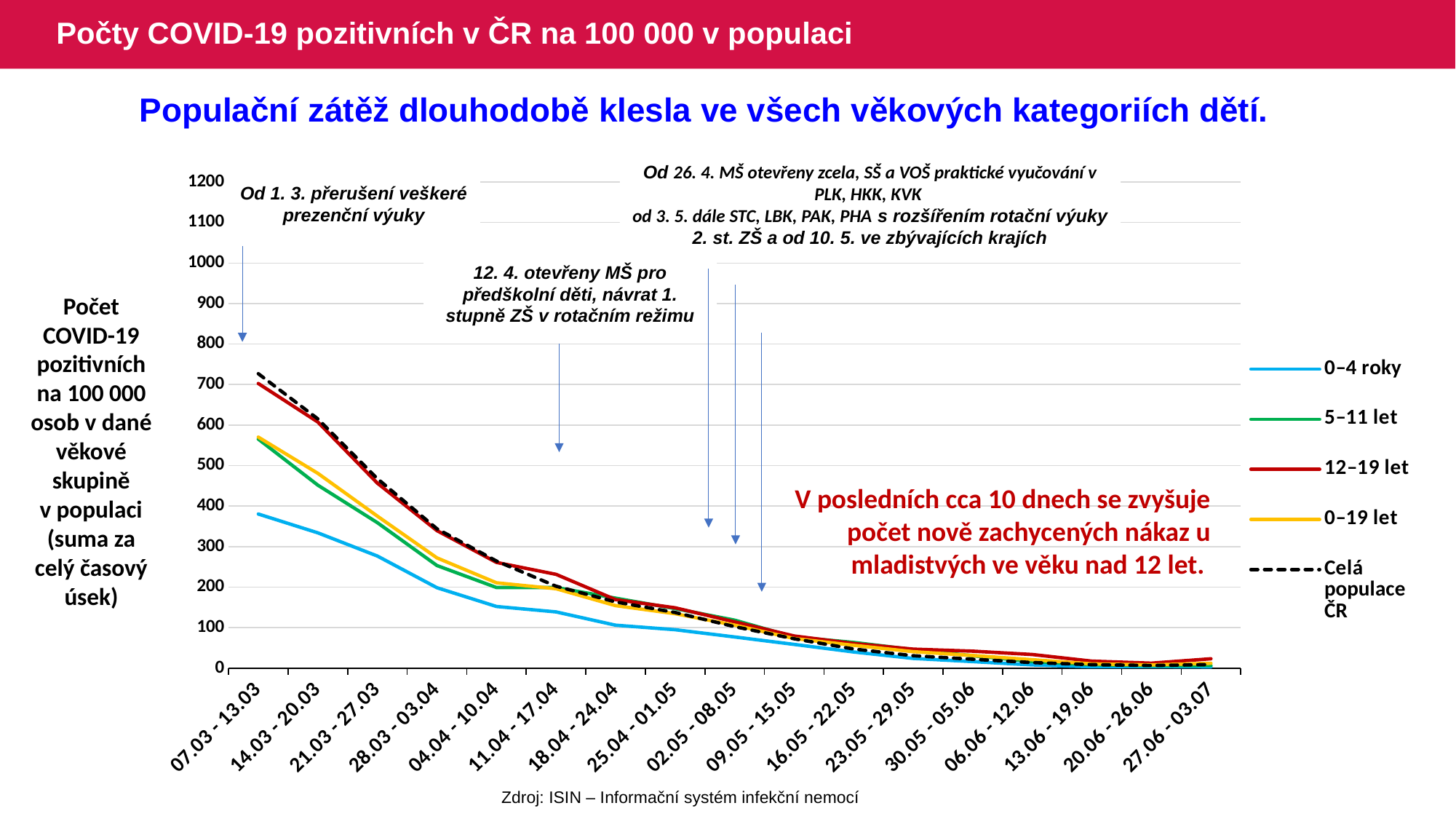

# Počty COVID-19 pozitivních v ČR na 100 000 v populaci
Populační zátěž dlouhodobě klesla ve všech věkových kategoriích dětí.
Od 26. 4. MŠ otevřeny zcela, SŠ a VOŠ praktické vyučování v PLK, HKK, KVK
od 3. 5. dále STC, LBK, PAK, PHA s rozšířením rotační výuky 2. st. ZŠ a od 10. 5. ve zbývajících krajích

### Chart

| Category | 0–4 roky | 5–11 let | 12–19 let | 0–19 let | Celá populace ČR |
|---|---|---|---|---|---|
| 07.03 - 13.03 | 380.423860579414 | 565.485976622912 | 702.656668477474 | 570.312701481455 | 726.860595207693 |
| 14.03 - 20.03 | 333.88451897007 | 451.713648803577 | 607.529955425662 | 480.908663549892 | 615.383781590664 |
| 21.03 - 27.03 | 276.591768882809 | 358.945443043197 | 456.537055531701 | 375.035460736198 | 467.763437791686 |
| 28.03 - 03.04 | 198.497343379249 | 253.2997100681 | 339.467148072675 | 272.103180222885 | 344.026977949549 |
| 04.04 - 10.04 | 152.134287154789 | 198.914036879737 | 260.946095653349 | 210.570036707234 | 264.311244758697 |
| 11.04 - 17.04 | 138.736597903614 | 199.164085951868 | 231.530353961517 | 196.001160080735 | 202.256129986636 |
| 18.04 - 24.04 | 105.947516315212 | 172.658884306045 | 169.140514728034 | 154.194818456866 | 163.328015524898 |
| 25.04 - 01.05 | 94.841537067527 | 146.903829876613 | 148.97649824573 | 134.332281689682 | 137.332332751841 |
| 02.05 - 08.05 | 76.860427809372 | 118.398235653747 | 114.10461091751 | 106.09942760603 | 102.319455918395 |
| 09.05 - 15.05 | 58.526747781448 | 76.890089680099 | 79.35133545095 | 73.115852883302 | 72.436568244694 |
| 16.05 - 22.05 | 39.840496983757 | 63.387439785057 | 60.729273170234 | 56.329973291901 | 47.123015177759 |
| 23.05 - 29.05 | 23.974812344207 | 45.633955663799 | 46.851685355942 | 40.539482786781 | 30.565017379823 |
| 30.05 - 05.06 | 16.041970024433 | 30.505986799909 | 41.869987166196 | 31.128531425564 | 21.92159302142 |
| 06.06 - 12.06 | 7.932842319774 | 16.253189688476 | 33.567156849953 | 20.722190978064 | 13.726692305399 |
| 13.06 - 19.06 | 3.349422312793 | 8.501668452433 | 17.198719940788 | 10.496830364434 | 8.521949205258 |
| 20.06 - 26.06 | 4.054563852329 | 6.126202267194 | 12.217021751043 | 7.917867731793 | 6.419494631592 |
| 27.06 - 03.07 | 3.173136927909 | 6.50127587539 | 23.129313023819 | 11.989913993858 | 8.867686179594 |
Od 1. 3. přerušení veškeré prezenční výuky
12. 4. otevřeny MŠ pro předškolní děti, návrat 1. stupně ZŠ v rotačním režimu
Počet COVID-19 pozitivních na 100 000 osob v dané věkové skupině v populaci (suma za celý časový úsek)
V posledních cca 10 dnech se zvyšuje počet nově zachycených nákaz u mladistvých ve věku nad 12 let.
Zdroj: ISIN – Informační systém infekční nemocí